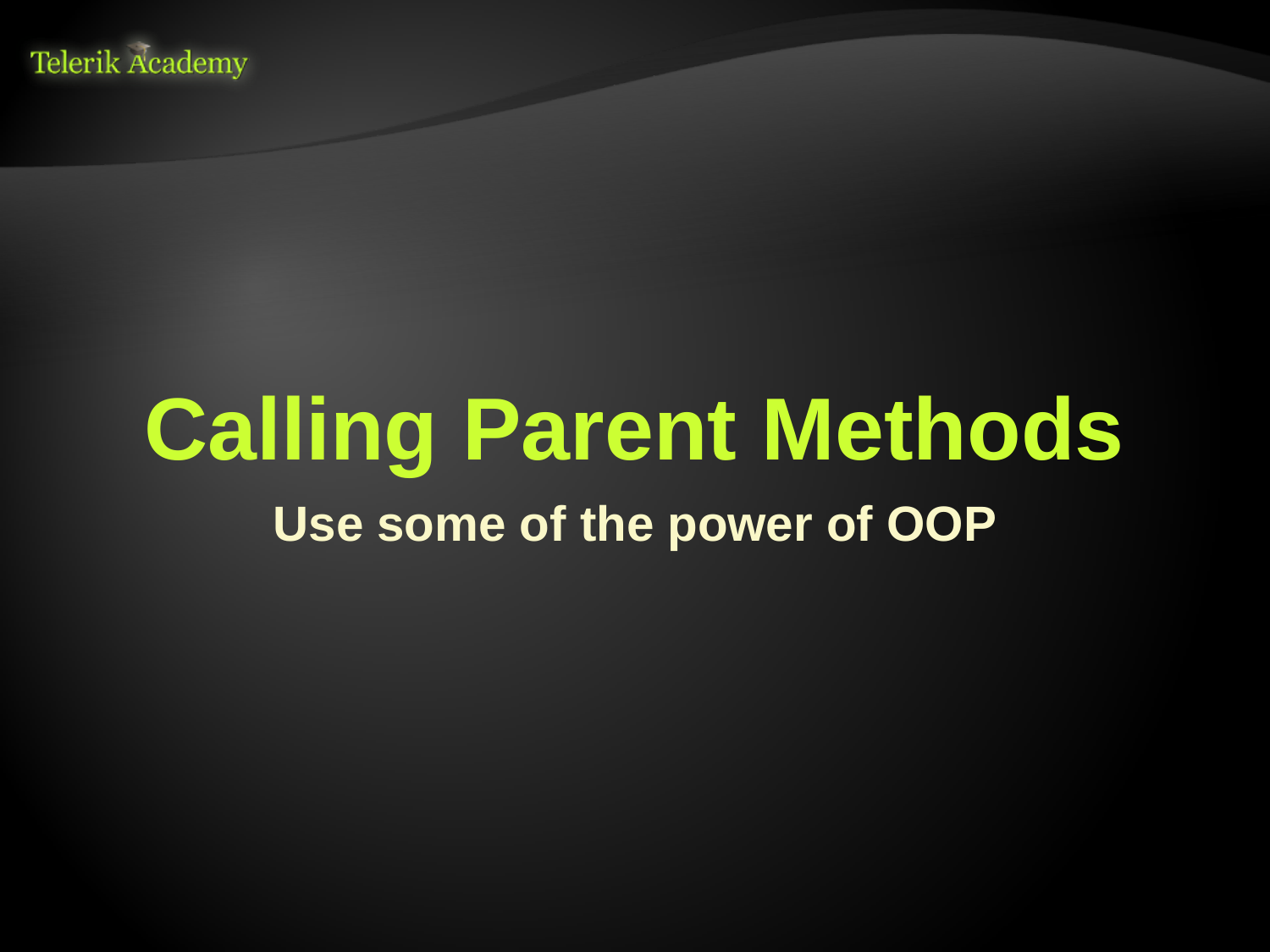

# Calling Parent Methods
Use some of the power of OOP